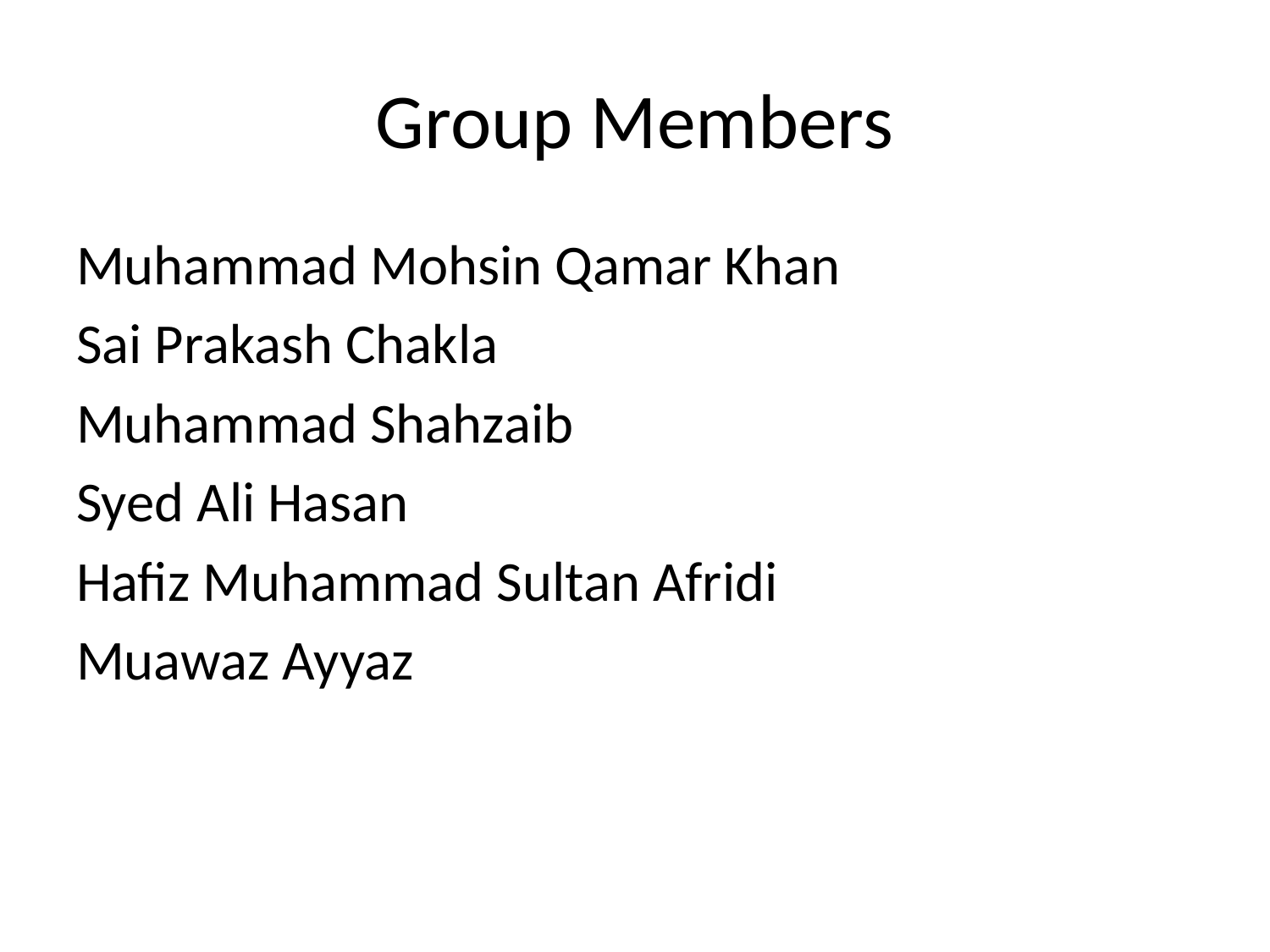

# Group Members
Muhammad Mohsin Qamar Khan
Sai Prakash Chakla
Muhammad Shahzaib
Syed Ali Hasan
Hafiz Muhammad Sultan Afridi
Muawaz Ayyaz